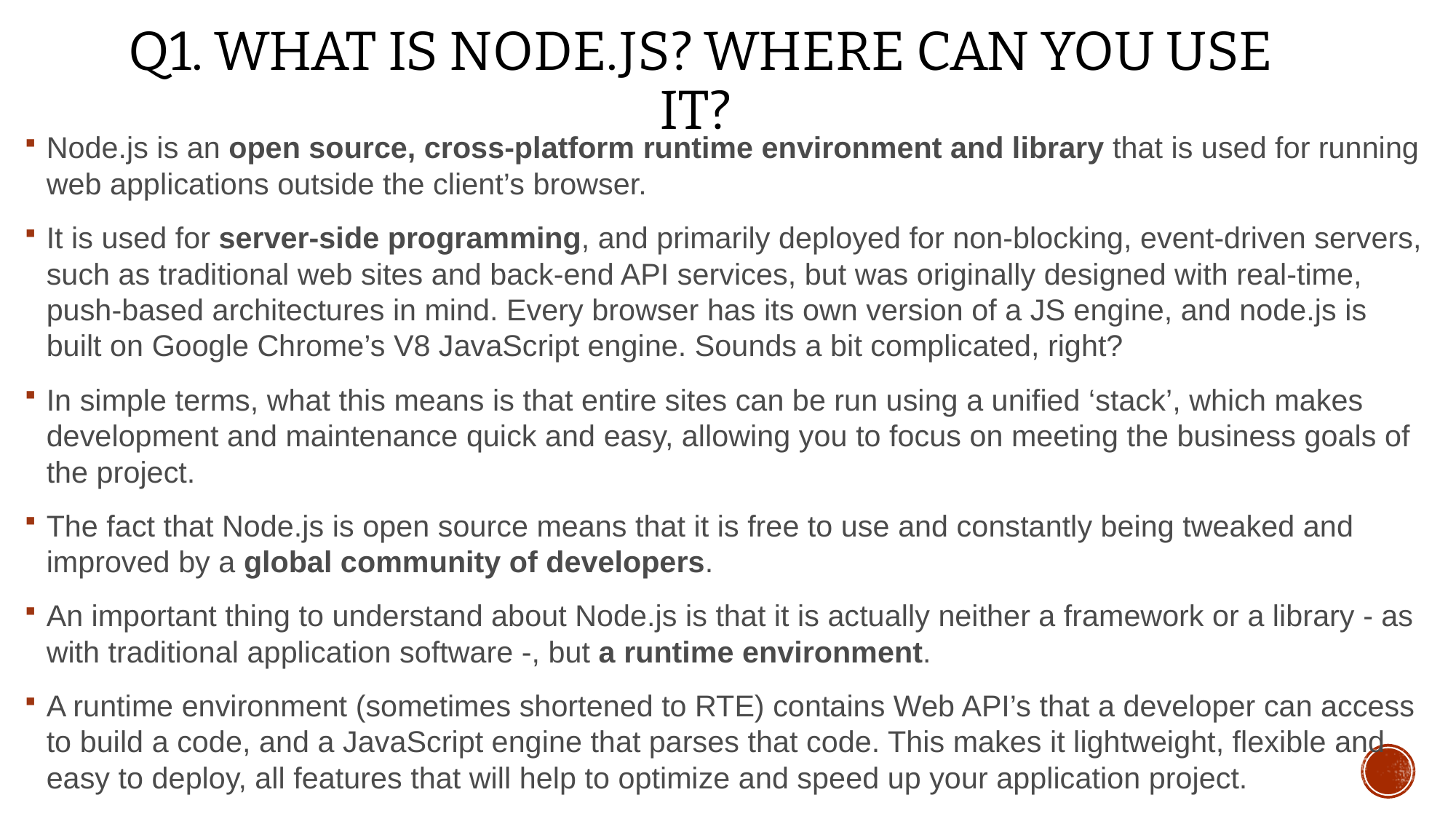

# Q1. What is Node.js? Where can you use it?
Node.js is an open source, cross-platform runtime environment and library that is used for running web applications outside the client’s browser.
It is used for server-side programming, and primarily deployed for non-blocking, event-driven servers, such as traditional web sites and back-end API services, but was originally designed with real-time, push-based architectures in mind. Every browser has its own version of a JS engine, and node.js is built on Google Chrome’s V8 JavaScript engine. Sounds a bit complicated, right?
In simple terms, what this means is that entire sites can be run using a unified ‘stack’, which makes development and maintenance quick and easy, allowing you to focus on meeting the business goals of the project.
The fact that Node.js is open source means that it is free to use and constantly being tweaked and improved by a global community of developers.
An important thing to understand about Node.js is that it is actually neither a framework or a library - as with traditional application software -, but a runtime environment.
A runtime environment (sometimes shortened to RTE) contains Web API’s that a developer can access to build a code, and a JavaScript engine that parses that code. This makes it lightweight, flexible and easy to deploy, all features that will help to optimize and speed up your application project.